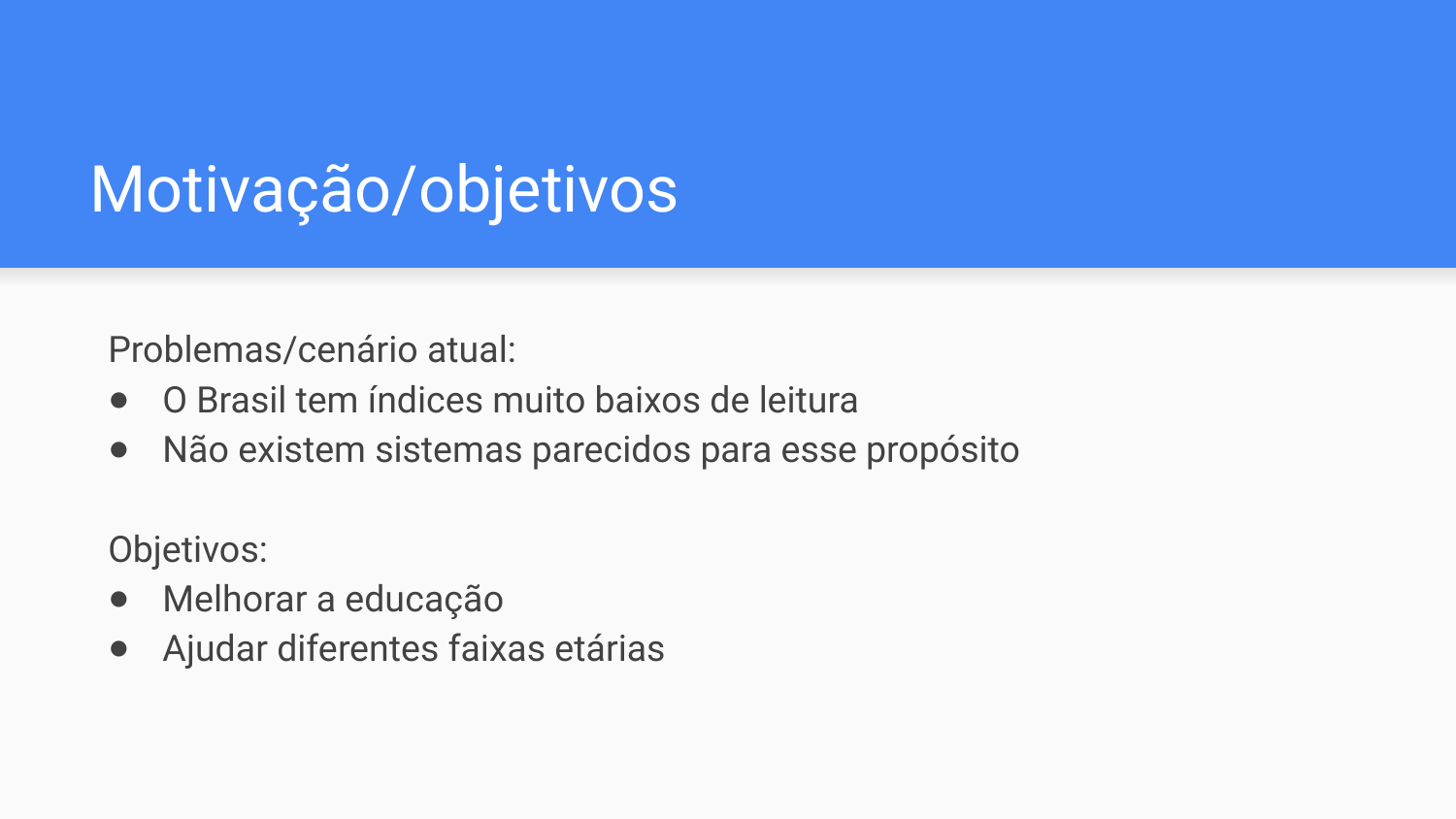

# Motivação/objetivos
Problemas/cenário atual:
O Brasil tem índices muito baixos de leitura
Não existem sistemas parecidos para esse propósito

Objetivos:
Melhorar a educação
Ajudar diferentes faixas etárias